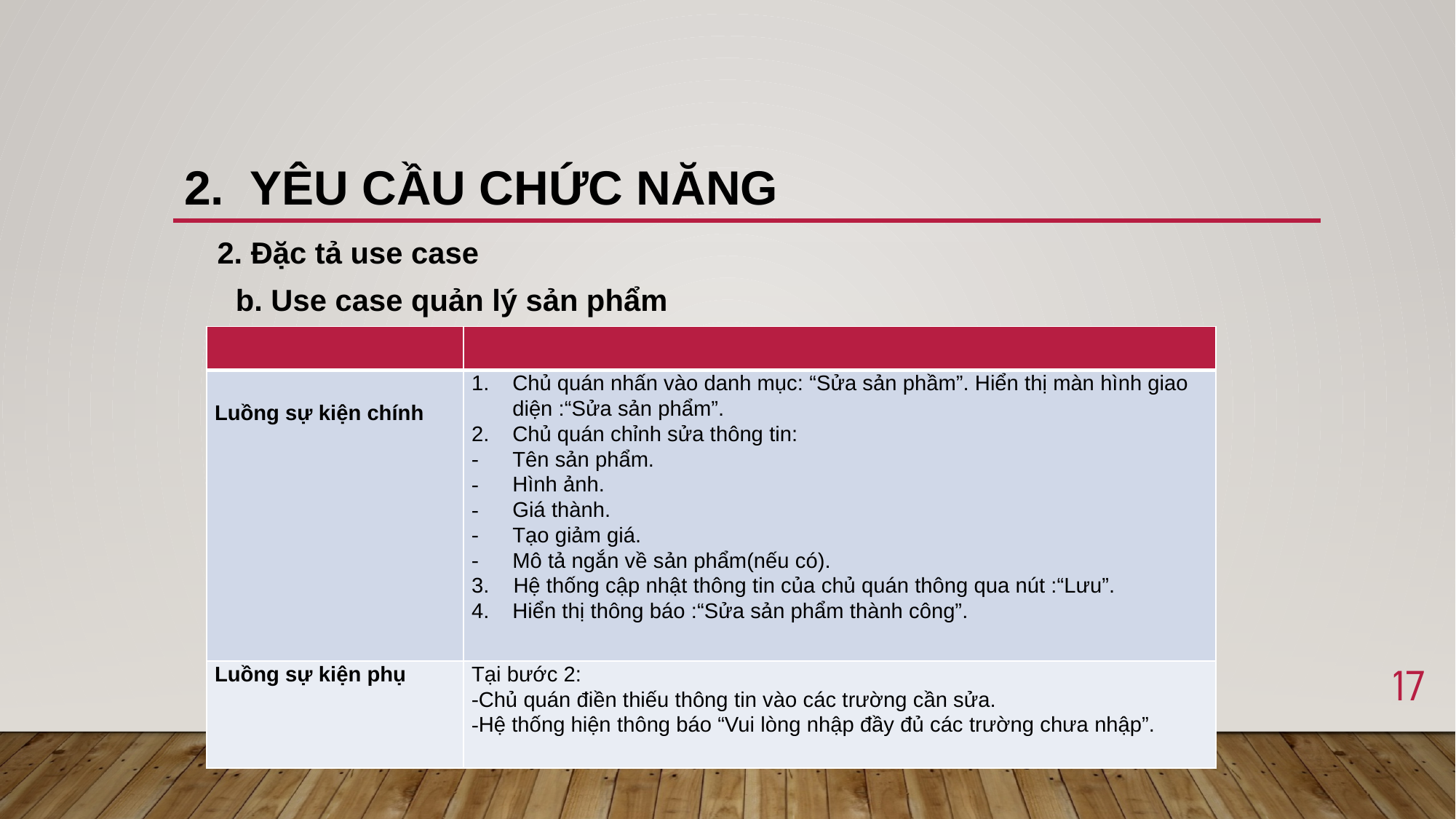

# 2.  Yêu cầu chức năng
2. Đặc tả use case
b. Use case quản lý sản phẩm
|  |  |
| --- | --- |
| Luồng sự kiện chính | Chủ quán nhấn vào danh mục: “Sửa sản phầm”. Hiển thị màn hình giao diện :“Sửa sản phẩm”. Chủ quán chỉnh sửa thông tin: Tên sản phẩm. Hình ảnh. Giá thành. Tạo giảm giá. Mô tả ngắn về sản phẩm(nếu có). 3. Hệ thống cập nhật thông tin của chủ quán thông qua nút :“Lưu”. Hiển thị thông báo :“Sửa sản phẩm thành công”. |
| Luồng sự kiện phụ | Tại bước 2: Chủ quán điền thiếu thông tin vào các trường cần sửa. Hệ thống hiện thông báo “Vui lòng nhập đầy đủ các trường chưa nhập”. |
17